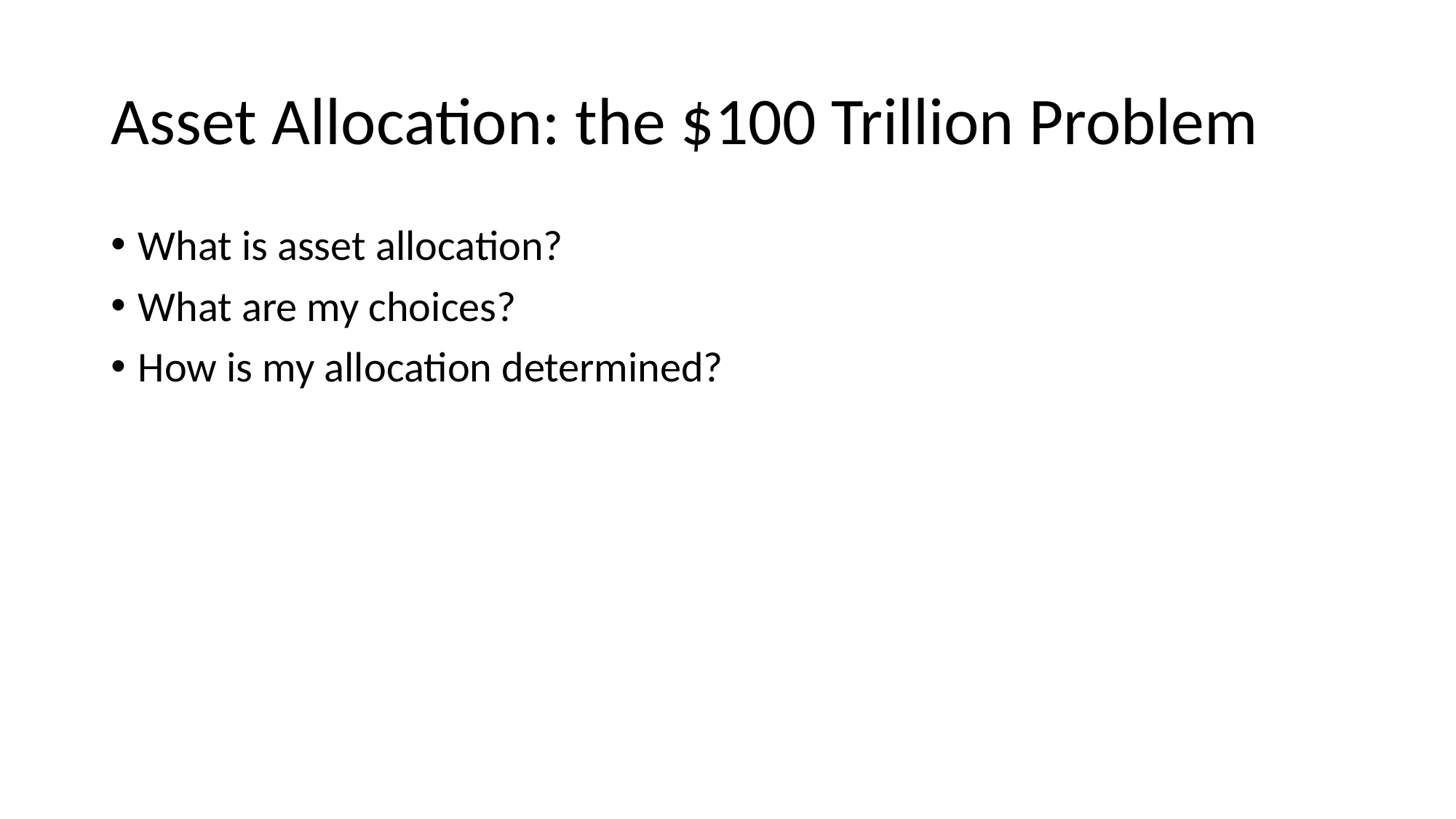

# Asset Allocation: the $100 Trillion Problem
What is asset allocation?
What are my choices?
How is my allocation determined?